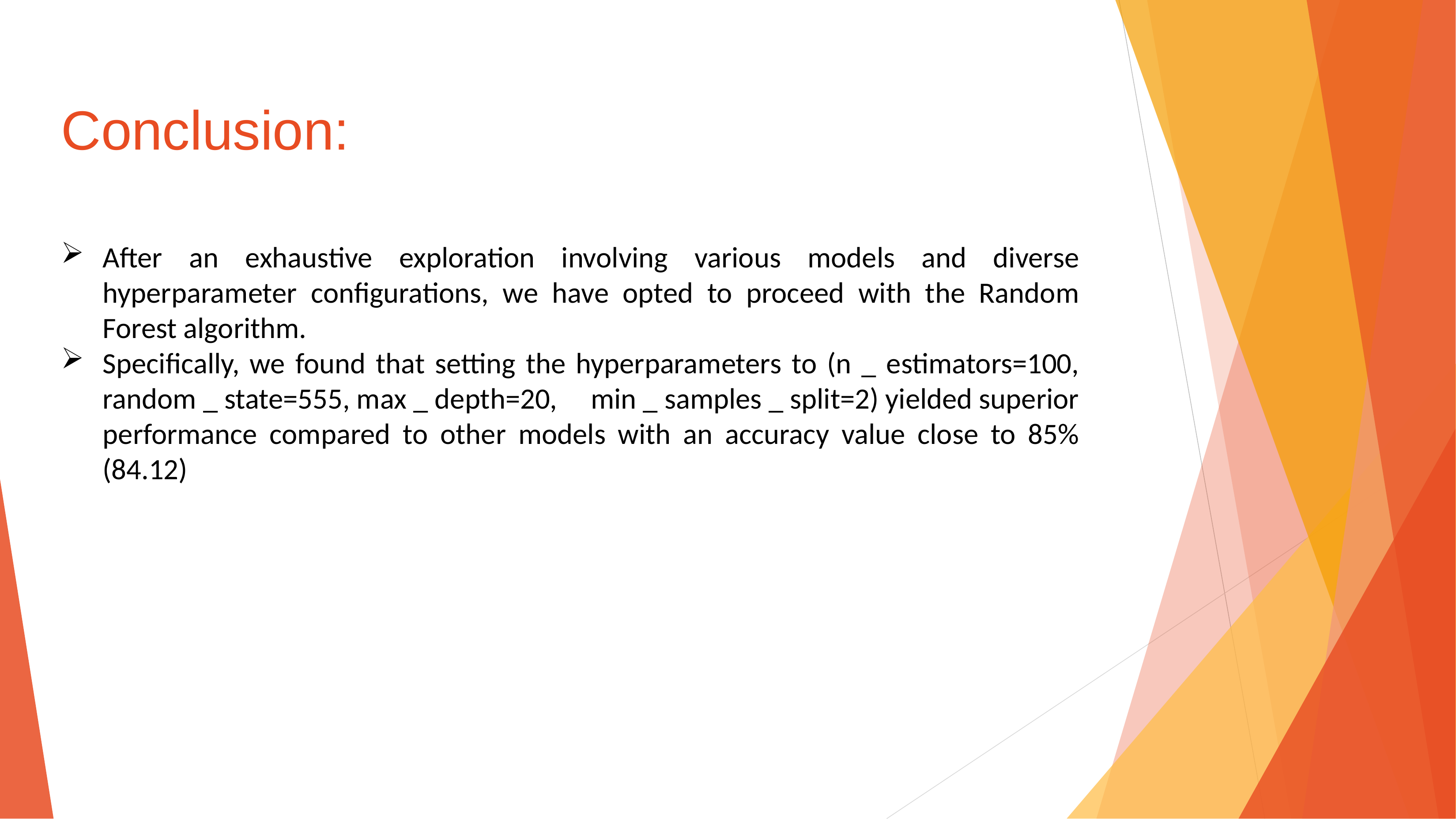

# Conclusion:
After an exhaustive exploration involving various models and diverse hyperparameter configurations, we have opted to proceed with the Random Forest algorithm.
Specifically, we found that setting the hyperparameters to (n _ estimators=100, random _ state=555, max _ depth=20,     min _ samples _ split=2) yielded superior performance compared to other models with an accuracy value close to 85% (84.12)